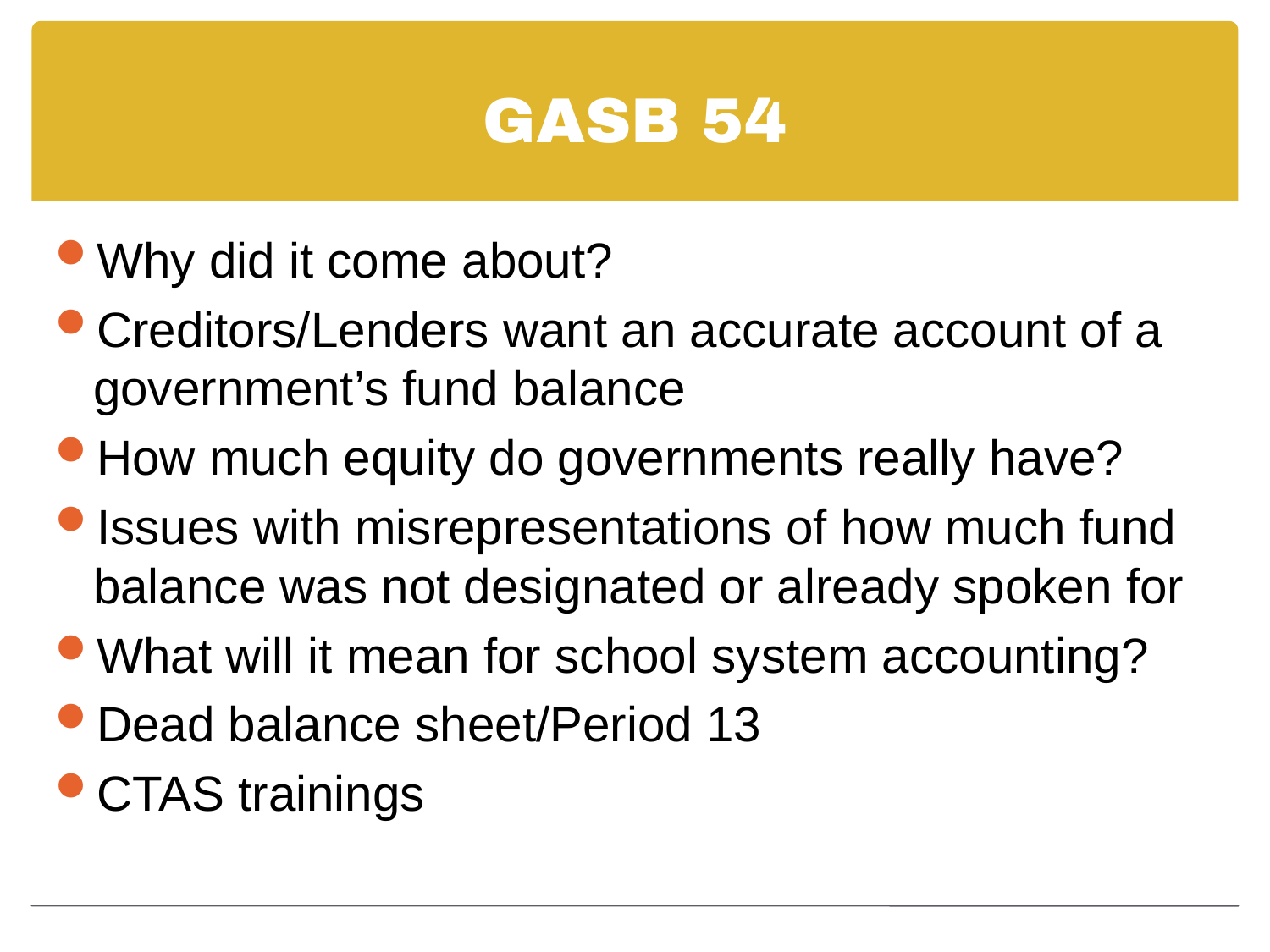

# GASB 54
Why did it come about?
Creditors/Lenders want an accurate account of a government’s fund balance
How much equity do governments really have?
Issues with misrepresentations of how much fund balance was not designated or already spoken for
What will it mean for school system accounting?
Dead balance sheet/Period 13
CTAS trainings